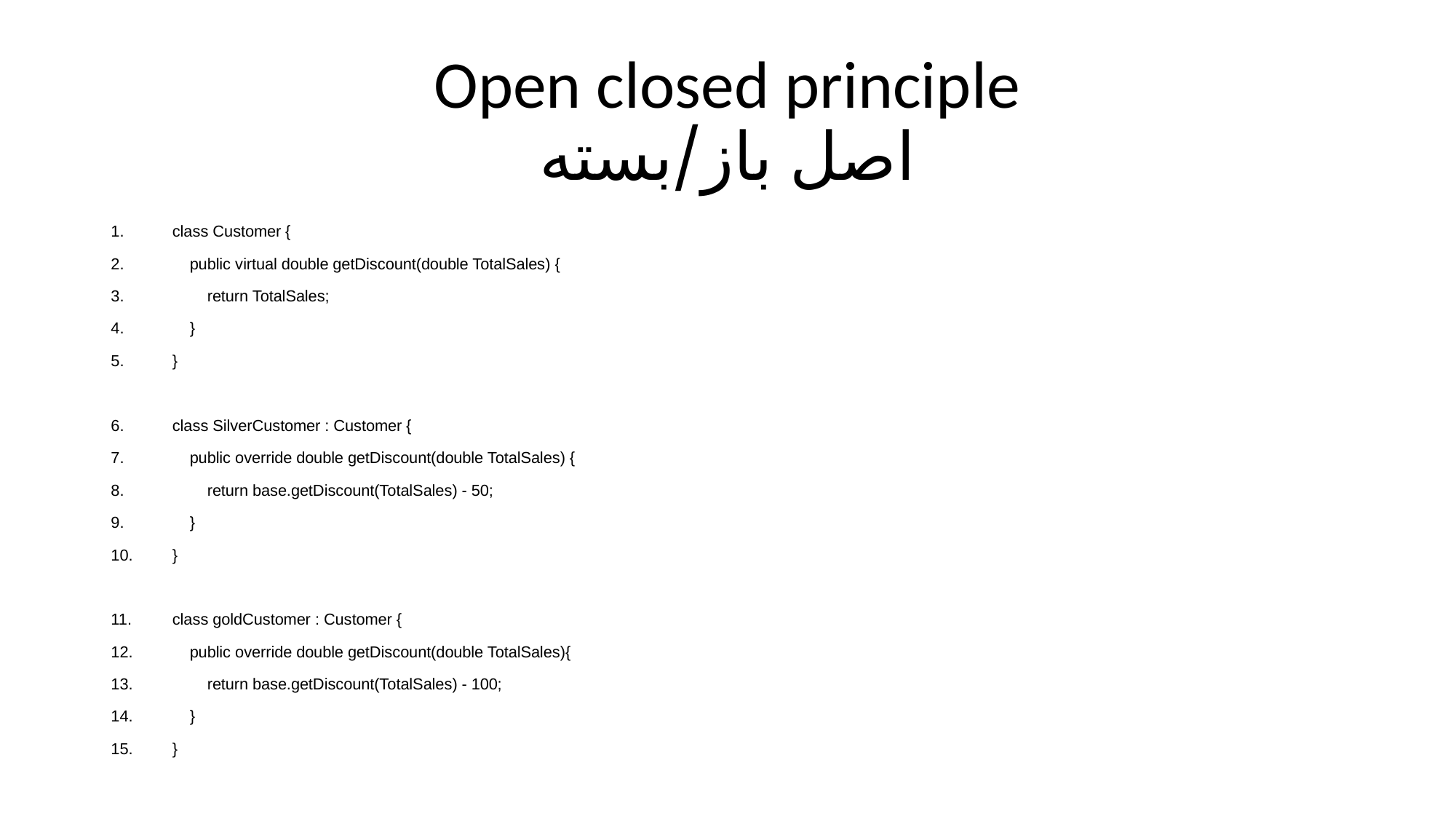

# Open closed principle اصل باز/بسته
class Customer {
    public virtual double getDiscount(double TotalSales) {
        return TotalSales;
    }
}

class SilverCustomer : Customer {
    public override double getDiscount(double TotalSales) {
        return base.getDiscount(TotalSales) - 50;
    }
}

class goldCustomer : Customer {
    public override double getDiscount(double TotalSales){
        return base.getDiscount(TotalSales) - 100;
    }
}